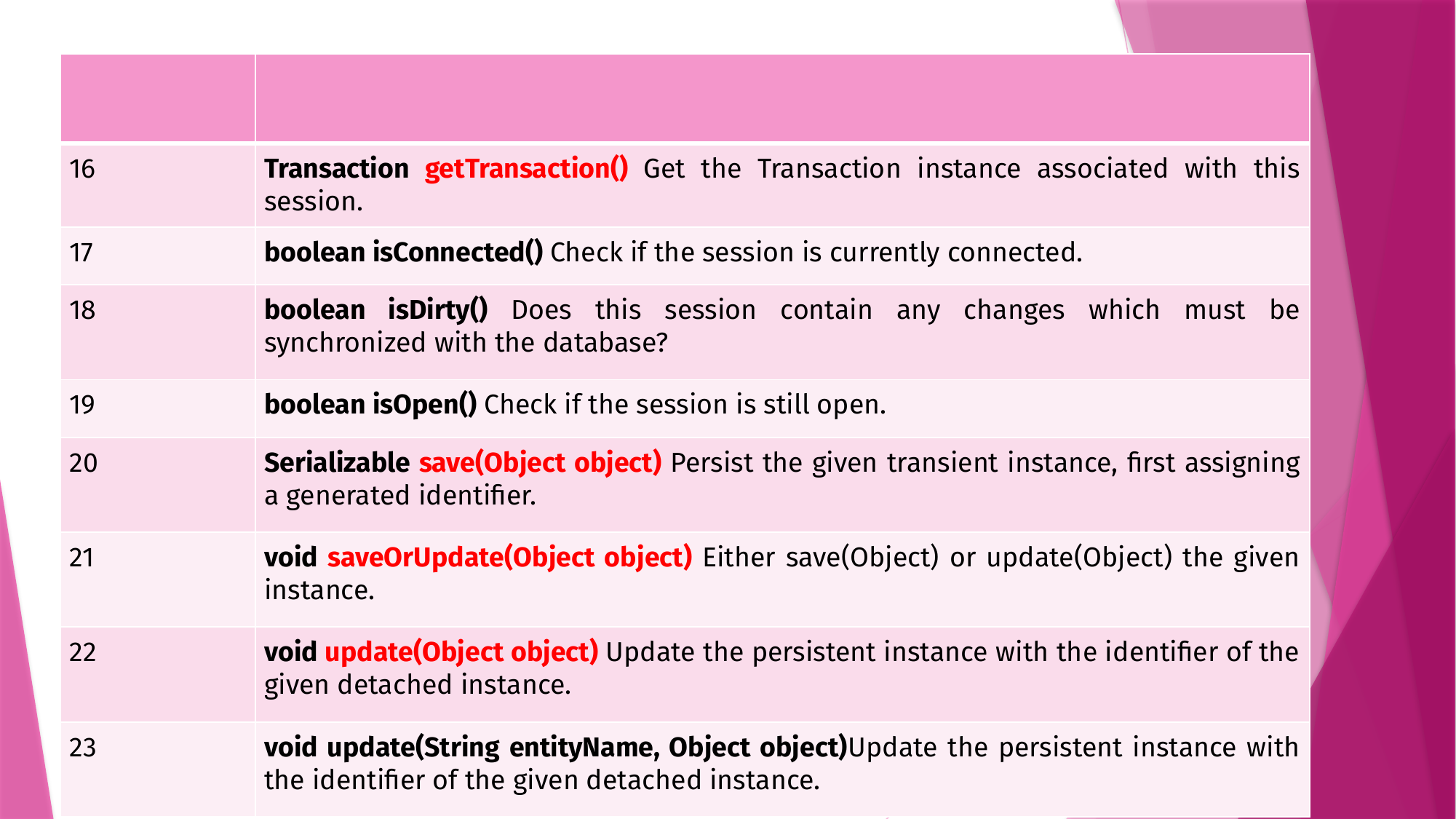

|  |  |
| --- | --- |
| 16 | Transaction getTransaction() Get the Transaction instance associated with this session. |
| 17 | boolean isConnected() Check if the session is currently connected. |
| 18 | boolean isDirty() Does this session contain any changes which must be synchronized with the database? |
| 19 | boolean isOpen() Check if the session is still open. |
| 20 | Serializable save(Object object) Persist the given transient instance, first assigning a generated identifier. |
| 21 | void saveOrUpdate(Object object) Either save(Object) or update(Object) the given instance. |
| 22 | void update(Object object) Update the persistent instance with the identifier of the given detached instance. |
| 23 | void update(String entityName, Object object)Update the persistent instance with the identifier of the given detached instance. |